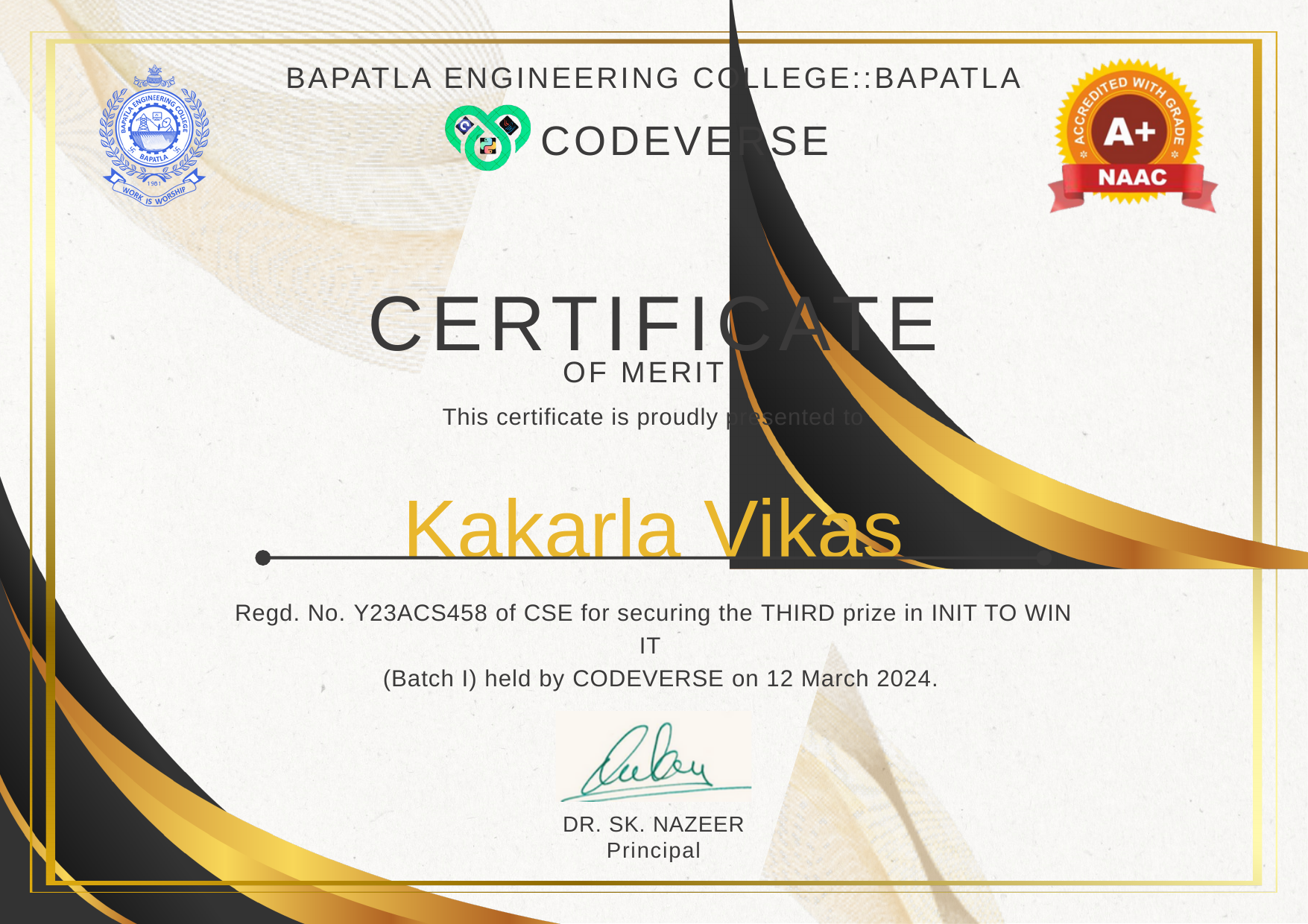

BAPATLA ENGINEERING COLLEGE::BAPATLA

CODEVERSE
CERTIFICATE
OF MERIT
This certificate is proudly presented to
Kakarla Vikas

Regd. No. Y23ACS458 of CSE for securing the THIRD prize in INIT TO WIN IT
  (Batch I) held by CODEVERSE on 12 March 2024.

DR. SK. NAZEER
Principal